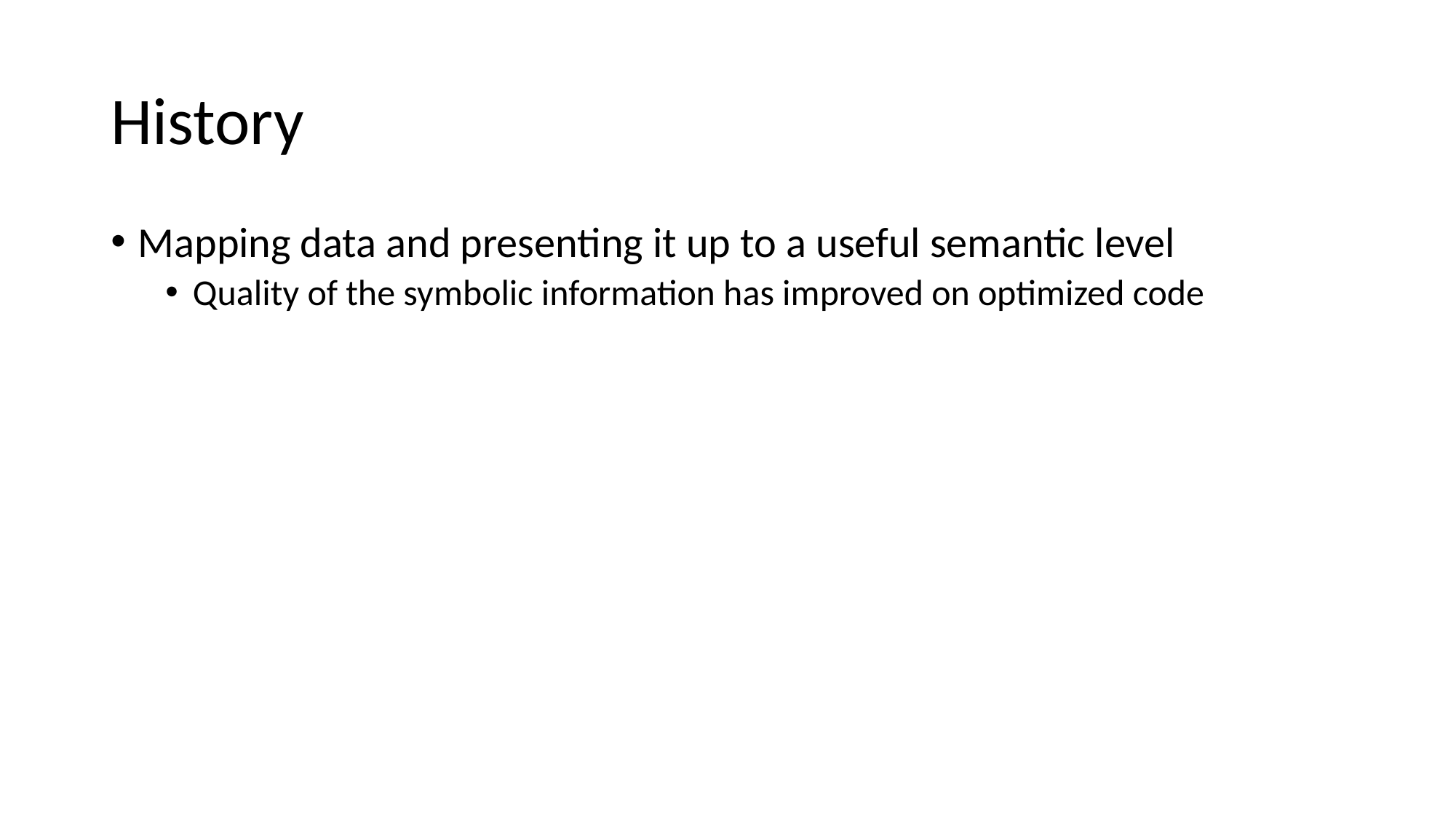

# History
Mapping data and presenting it up to a useful semantic level
Quality of the symbolic information has improved on optimized code